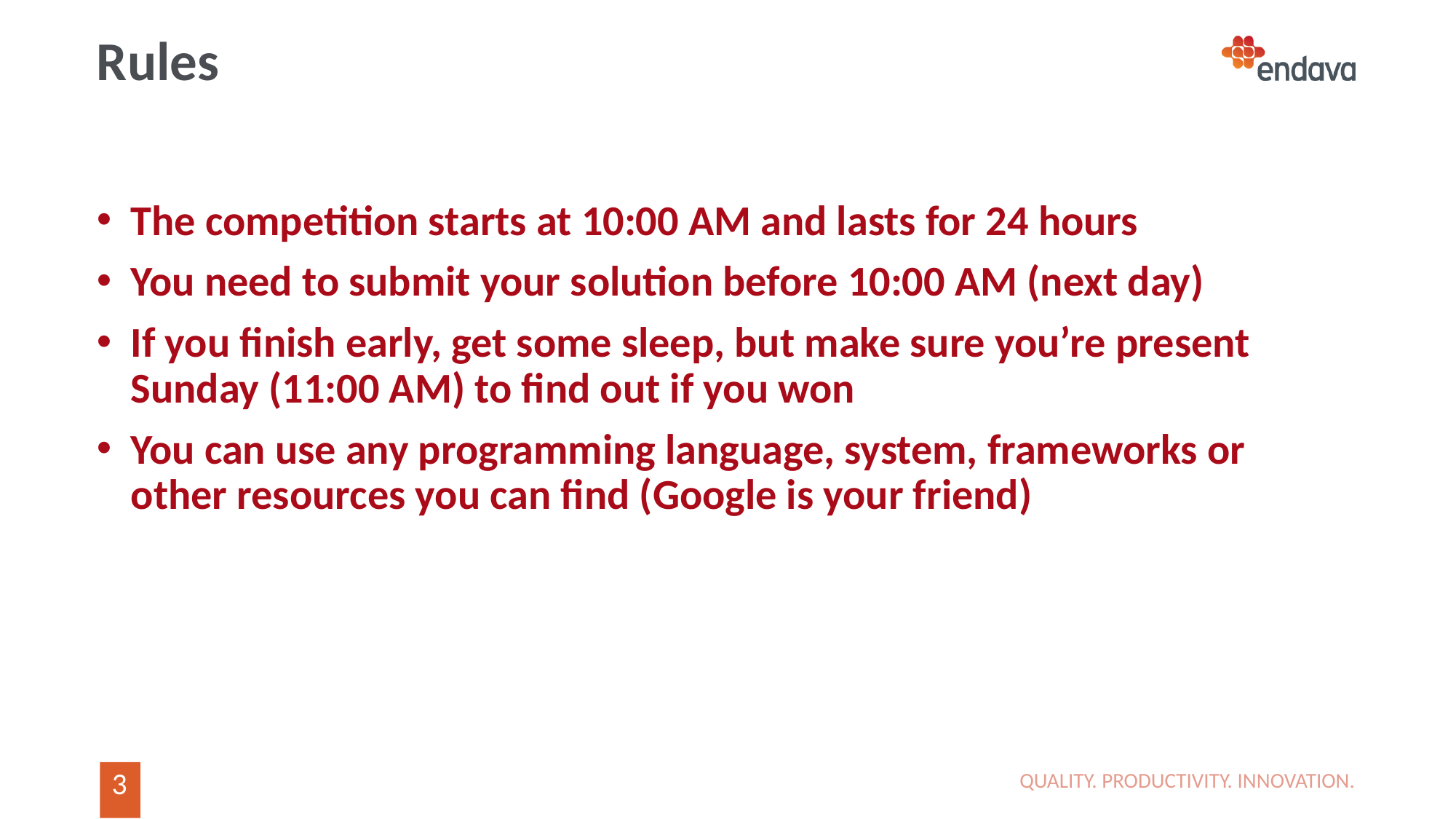

# Rules
The competition starts at 10:00 AM and lasts for 24 hours
You need to submit your solution before 10:00 AM (next day)
If you finish early, get some sleep, but make sure you’re present Sunday (11:00 AM) to find out if you won
You can use any programming language, system, frameworks or other resources you can find (Google is your friend)

QUALITY. PRODUCTIVITY. INNOVATION.